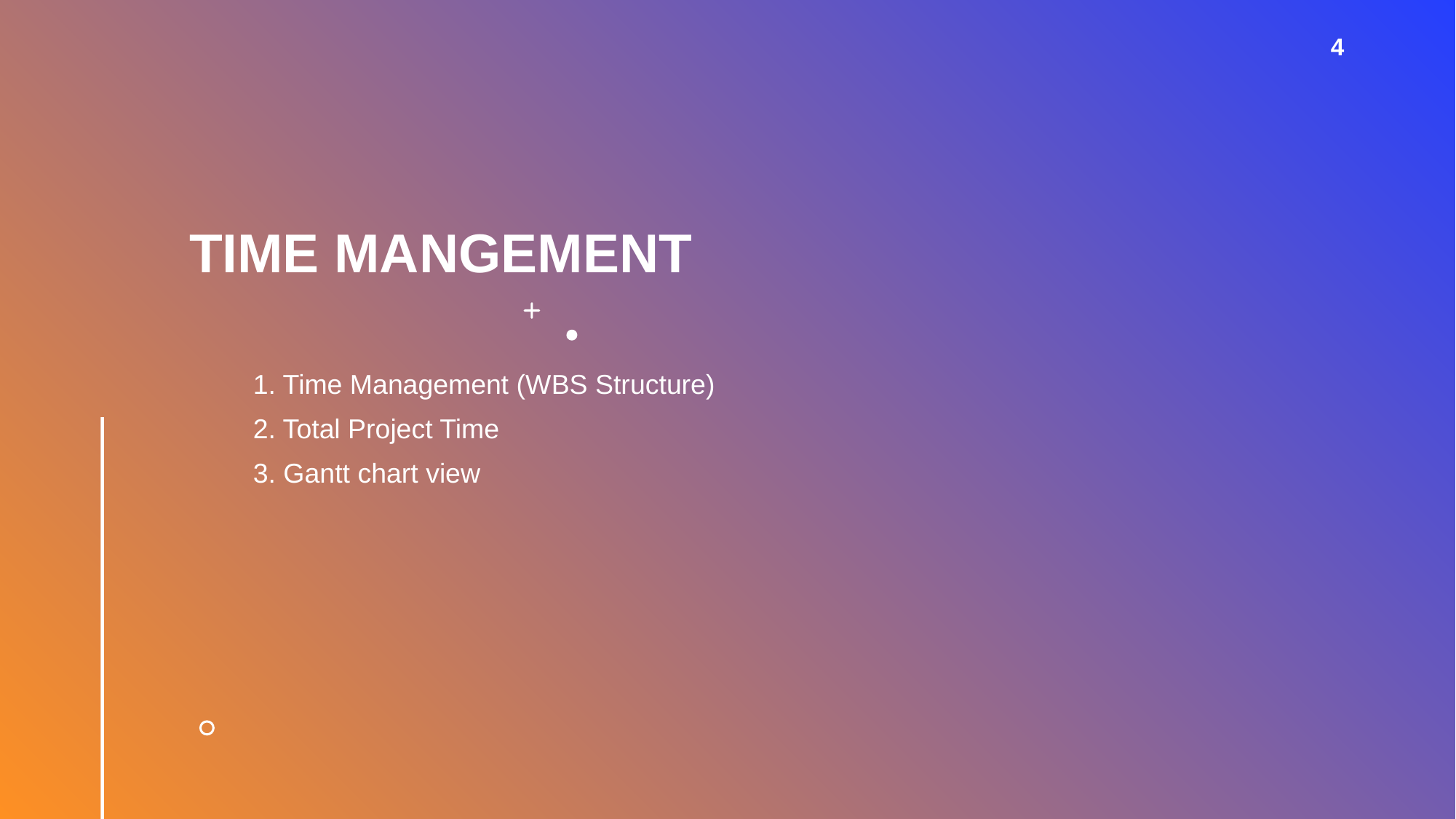

4
# TIME MANGEMENT
1. Time Management (WBS Structure)
2. Total Project Time
3. Gantt chart view